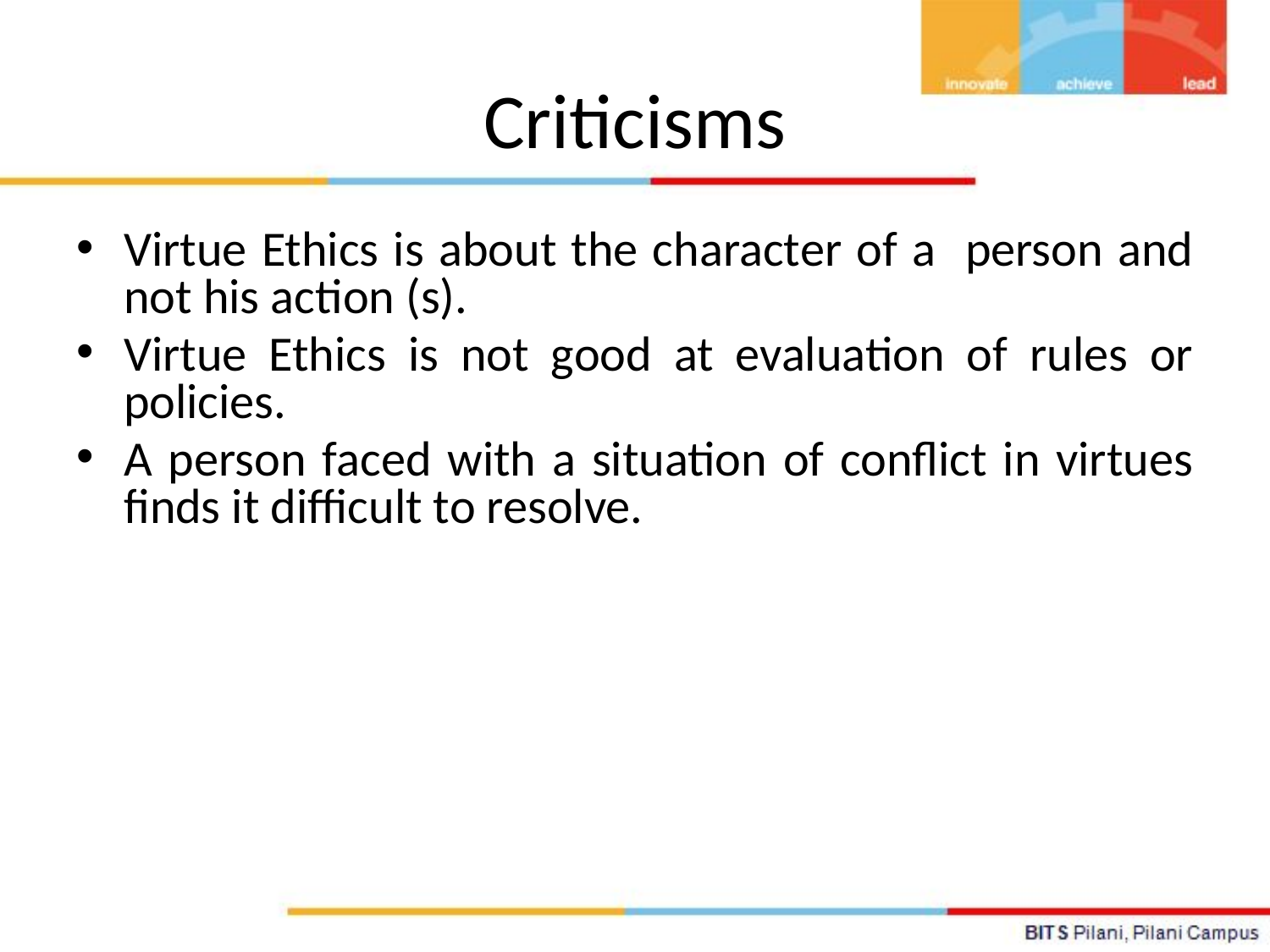

# Criticisms
Virtue Ethics is about the character of a  person and not his action (s).
Virtue Ethics is not good at evaluation of rules or policies.
A person faced with a situation of conflict in virtues finds it difficult to resolve.